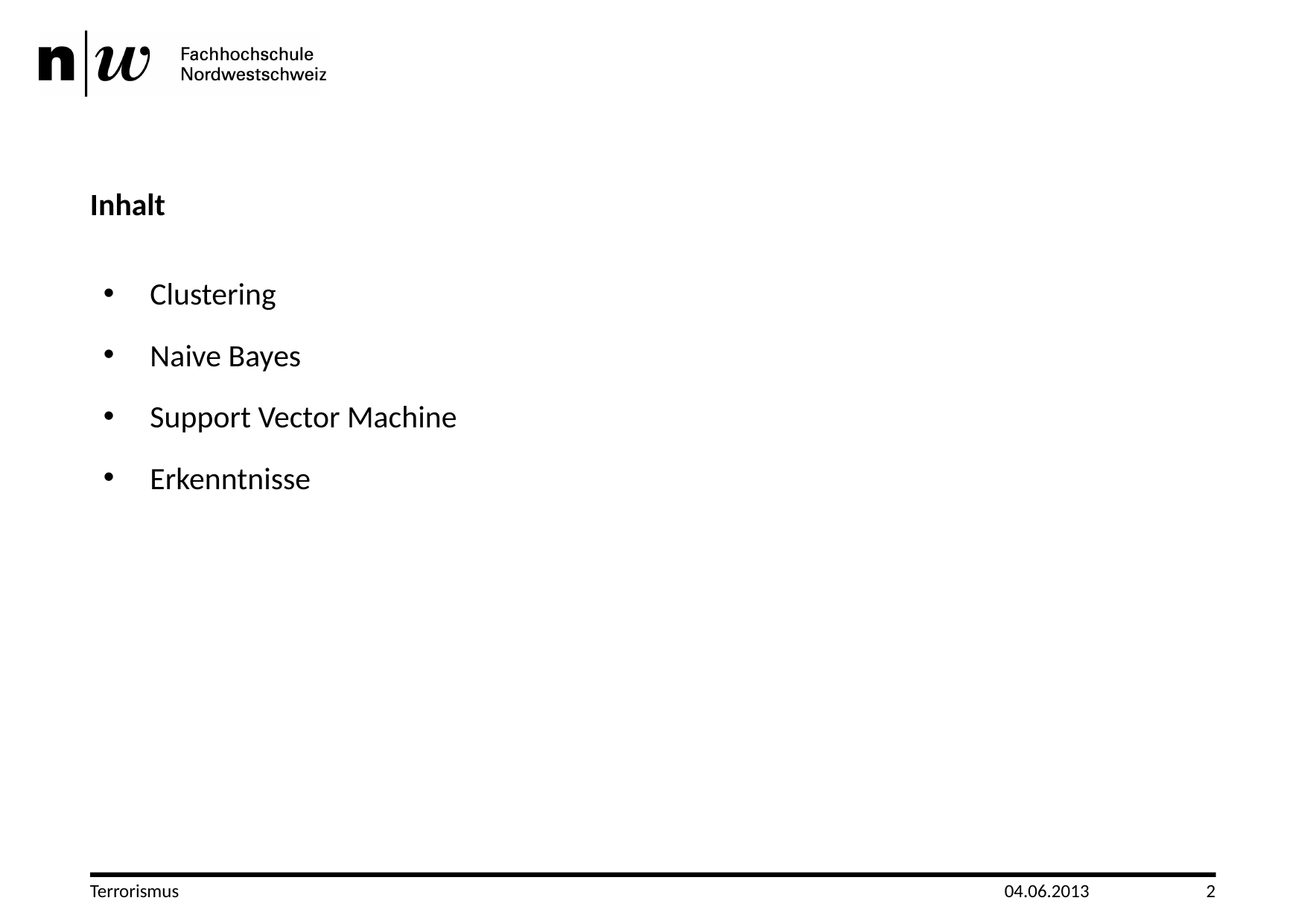

# Inhalt
 Clustering
 Naive Bayes
 Support Vector Machine
 Erkenntnisse
Terrorismus
04.06.2013
2